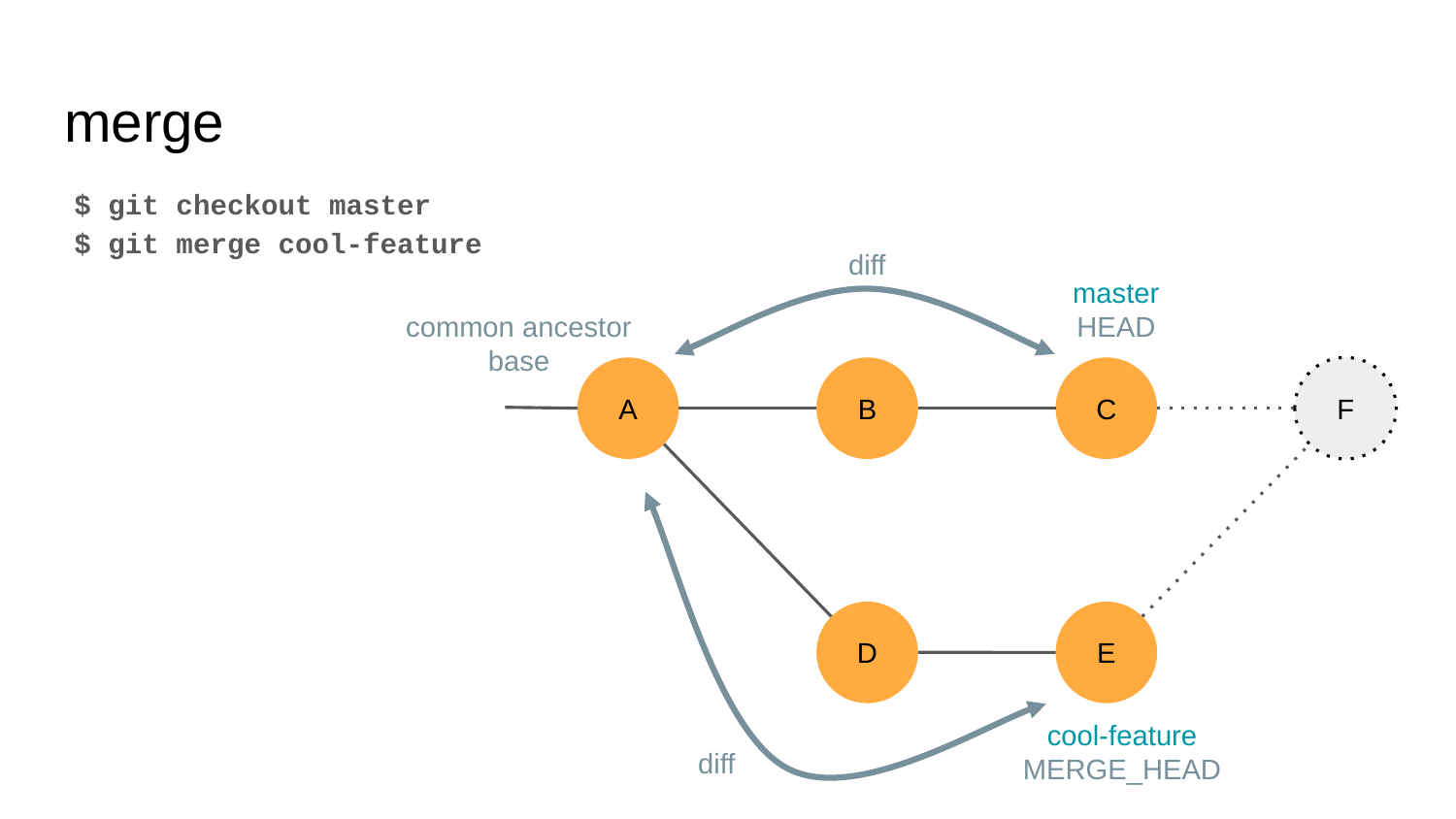

# merge
$ git checkout master
$ git merge cool-feature
diff
master
HEAD

common ancestor
base
A
B
C
F

D
E
cool-feature
MERGE_HEAD
diff